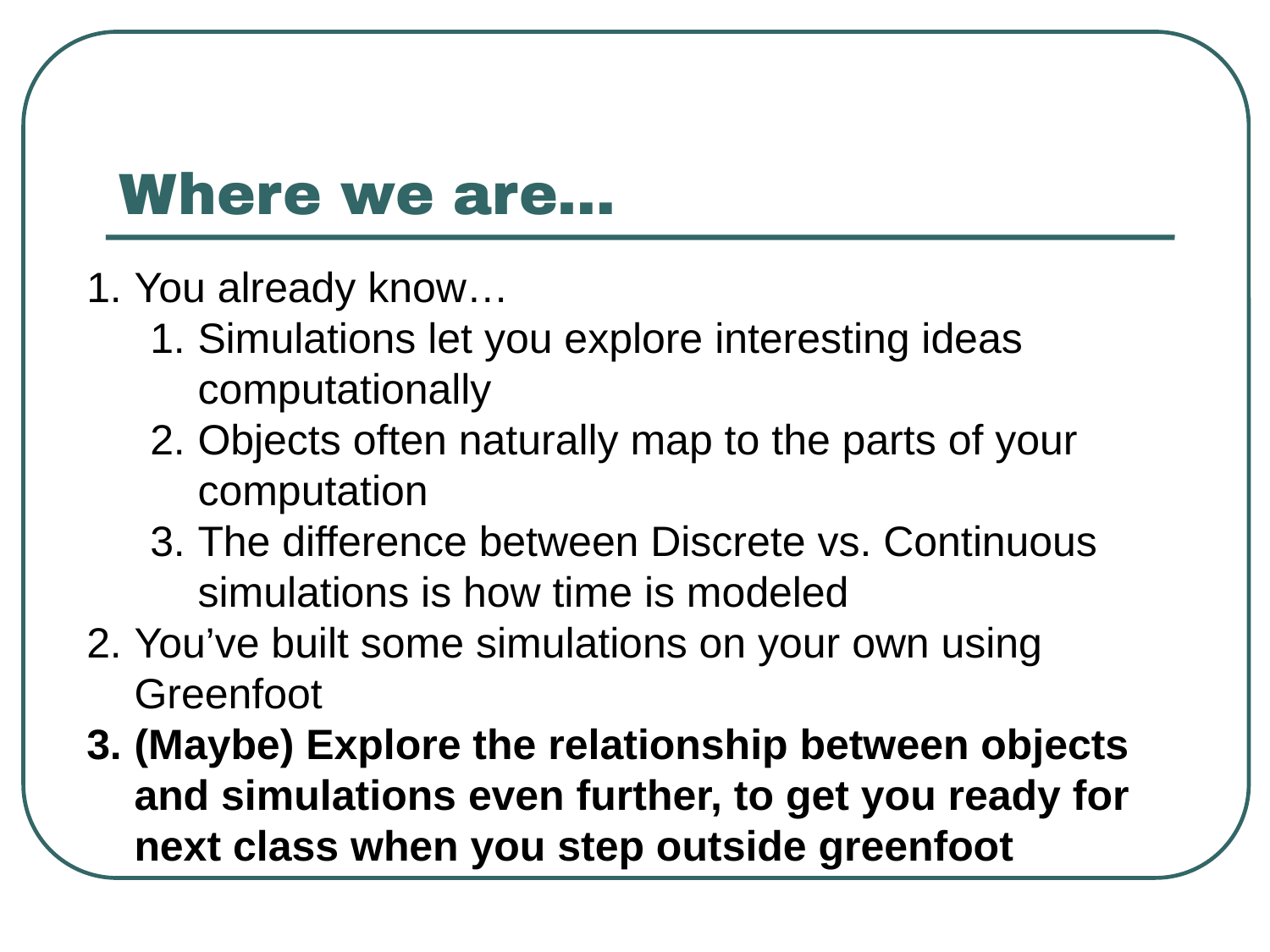

# Where we are…
You already know…
Simulations let you explore interesting ideas computationally
Objects often naturally map to the parts of your computation
The difference between Discrete vs. Continuous simulations is how time is modeled
You’ve built some simulations on your own using Greenfoot
(Maybe) Explore the relationship between objects and simulations even further, to get you ready for next class when you step outside greenfoot